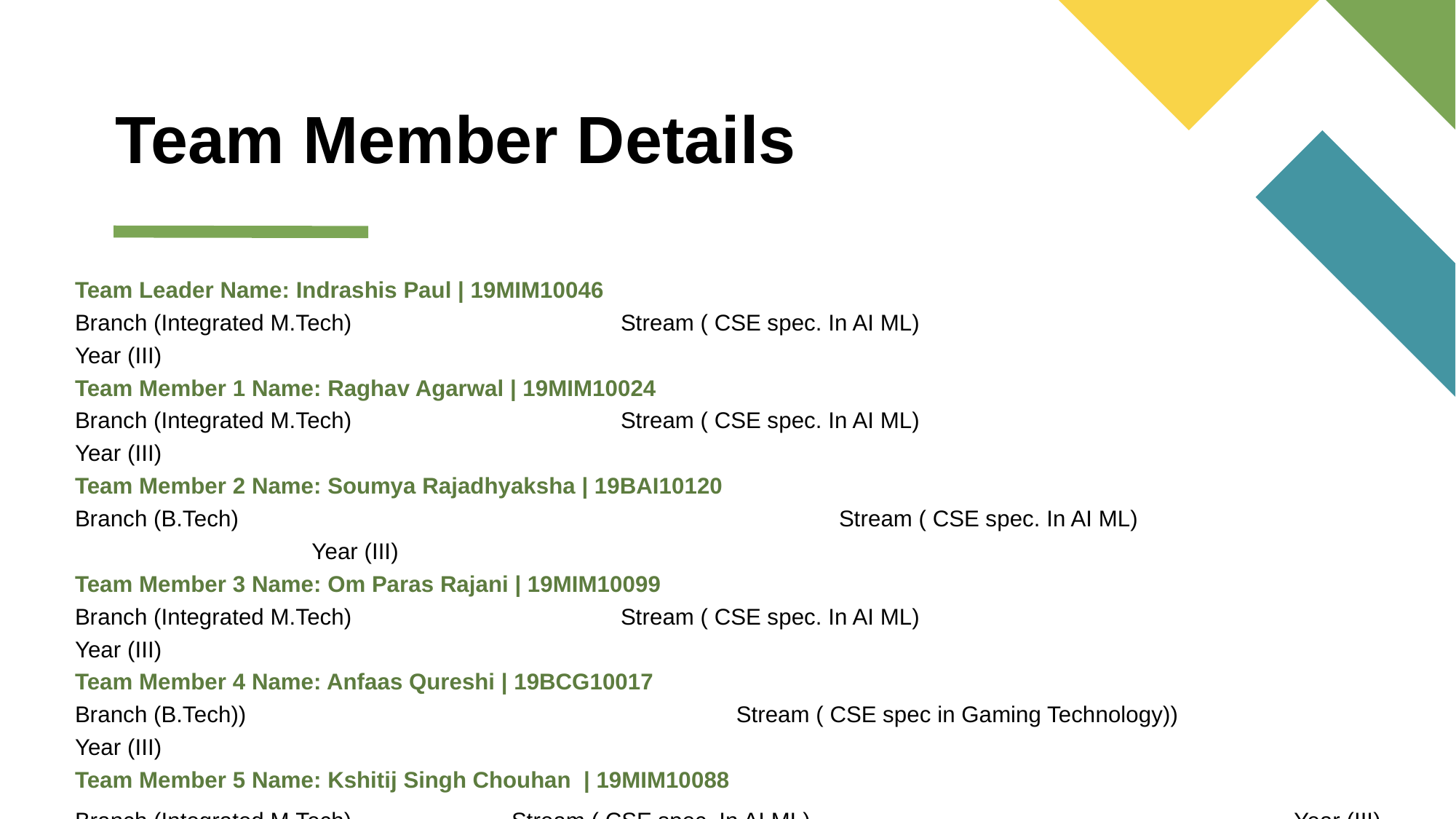

# Team Member Details
Team Leader Name: Indrashis Paul | 19MIM10046
Branch (Integrated M.Tech)			Stream ( CSE spec. In AI ML)					   Year (III)
Team Member 1 Name: Raghav Agarwal | 19MIM10024
Branch (Integrated M.Tech)			Stream ( CSE spec. In AI ML)					   Year (III)
Team Member 2 Name: Soumya Rajadhyaksha | 19BAI10120
Branch (B.Tech)						Stream ( CSE spec. In AI ML)			   	   	   Year (III)
Team Member 3 Name: Om Paras Rajani | 19MIM10099
Branch (Integrated M.Tech)                    		Stream ( CSE spec. In AI ML)				   	   Year (III)
Team Member 4 Name: Anfaas Qureshi | 19BCG10017
Branch (B.Tech))			      		 Stream ( CSE spec in Gaming Technology))	   	   Year (III)
Team Member 5 Name: Kshitij Singh Chouhan  | 19MIM10088
Branch (Integrated M.Tech)	                 	Stream ( CSE spec. In AI ML)					   Year (III)
Team Mentor  Name: Dr. M. Thangavel
Category : Academic 	       Expertise : Cybersecurity, Cyber Intelligent Systems, Blockchain         Domain Experience : 9.5 Years